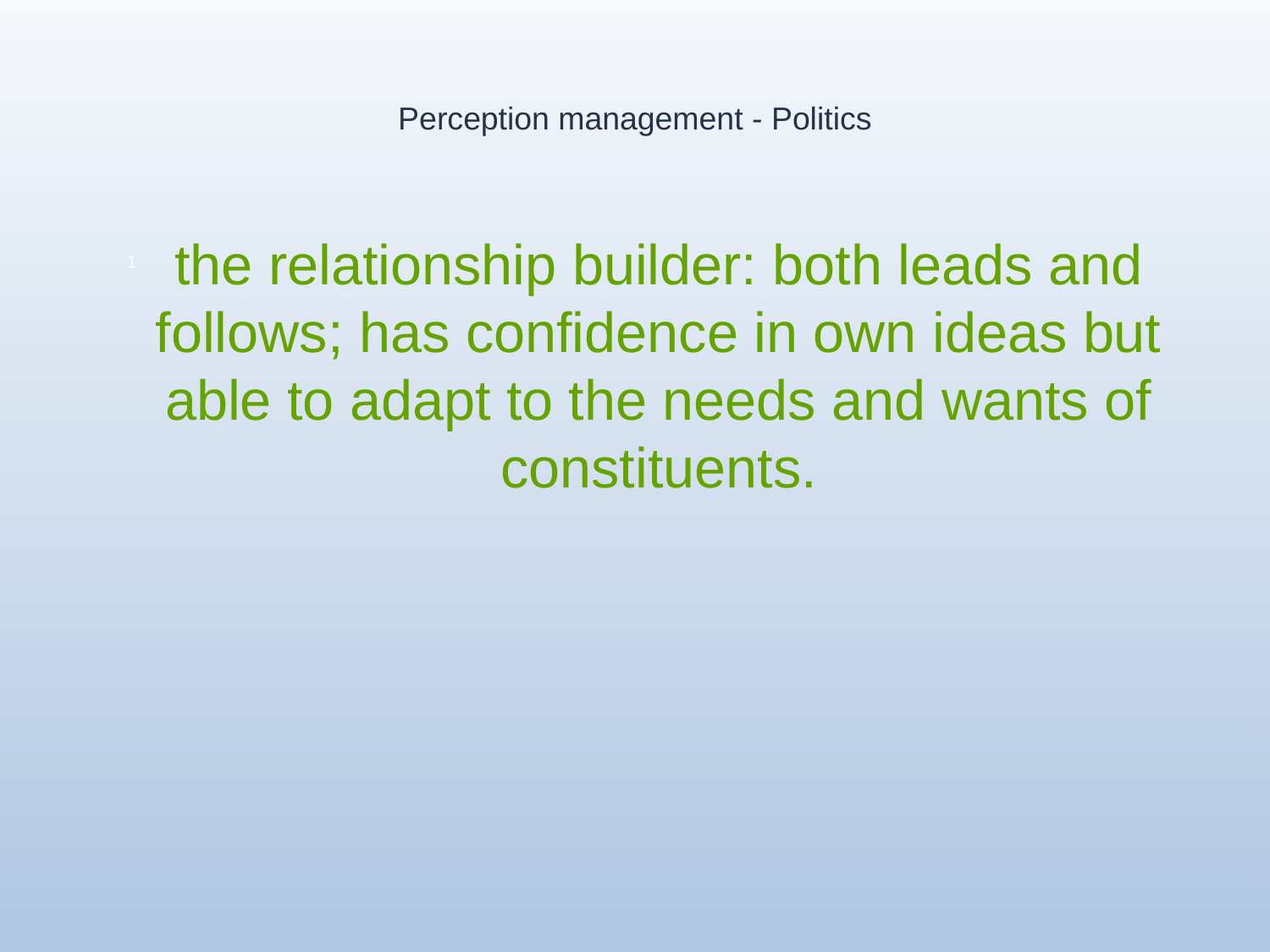

# Perception management - Politics
the relationship builder: both leads and follows; has confidence in own ideas but able to adapt to the needs and wants of constituents.